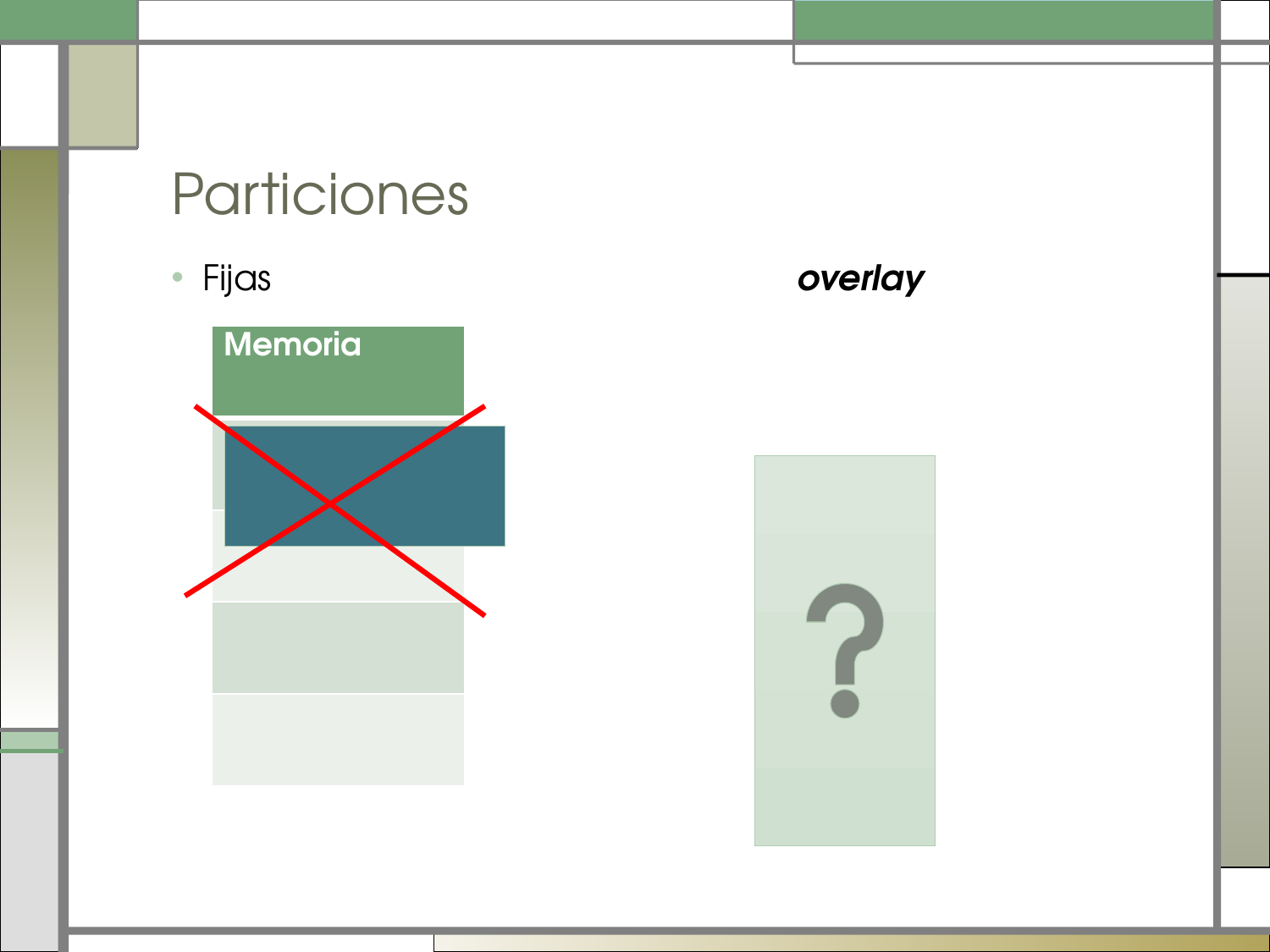

# Particiones
Fijas                                                      overlay
| Memoria |
| --- |
|  |
|  |
|  |
|  |